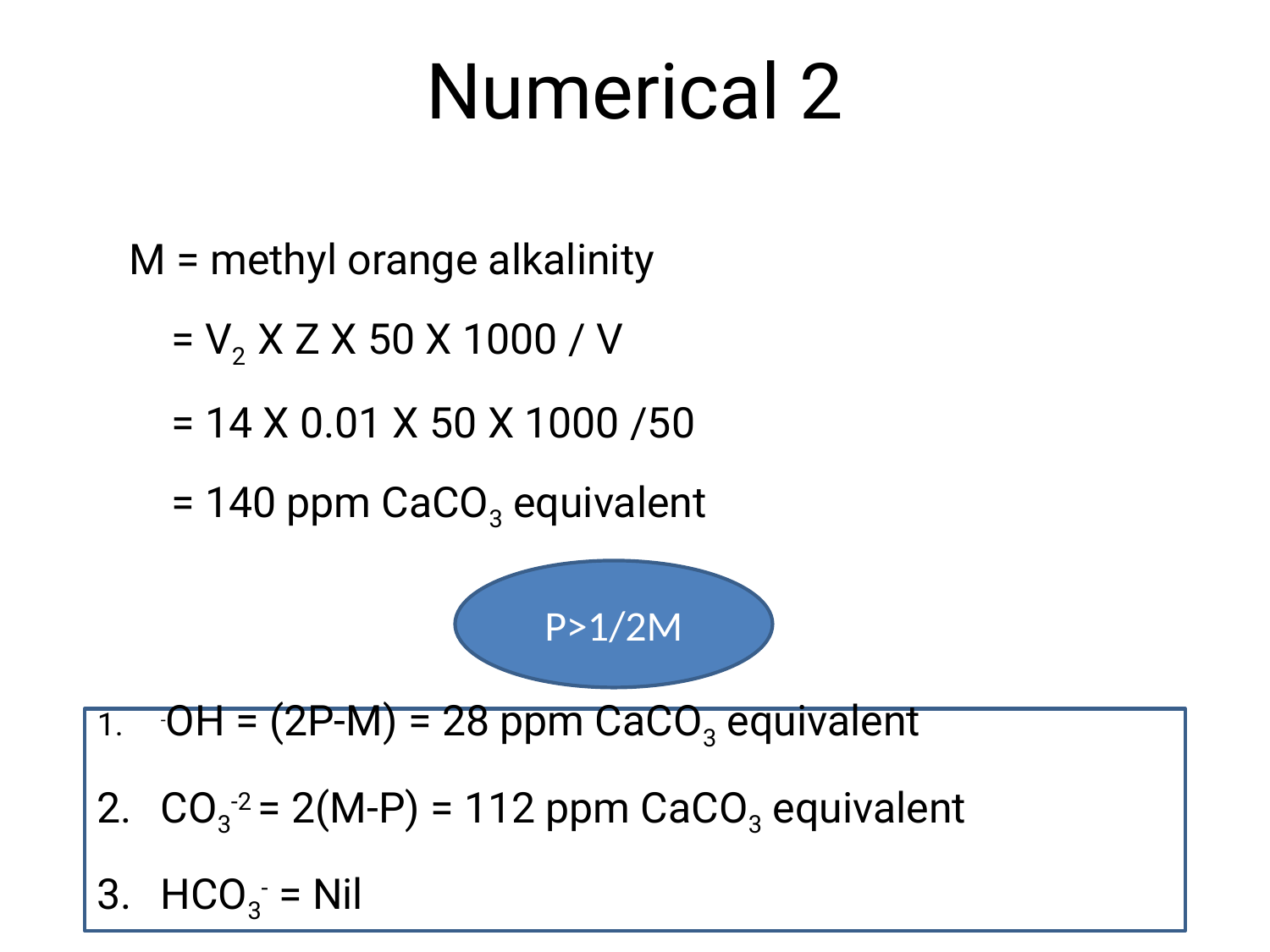

# Numerical 2
 M = methyl orange alkalinity
     = V2  X Z X 50 X 1000 / V
     = 14 X 0.01 X 50 X 1000 /50
     = 140 ppm CaCO3 equivalent
P>1/2M
-OH = (2P-M) = 28 ppm CaCO3 equivalent
CO3-2 = 2(M-P) = 112 ppm CaCO3 equivalent
HCO3- = Nil